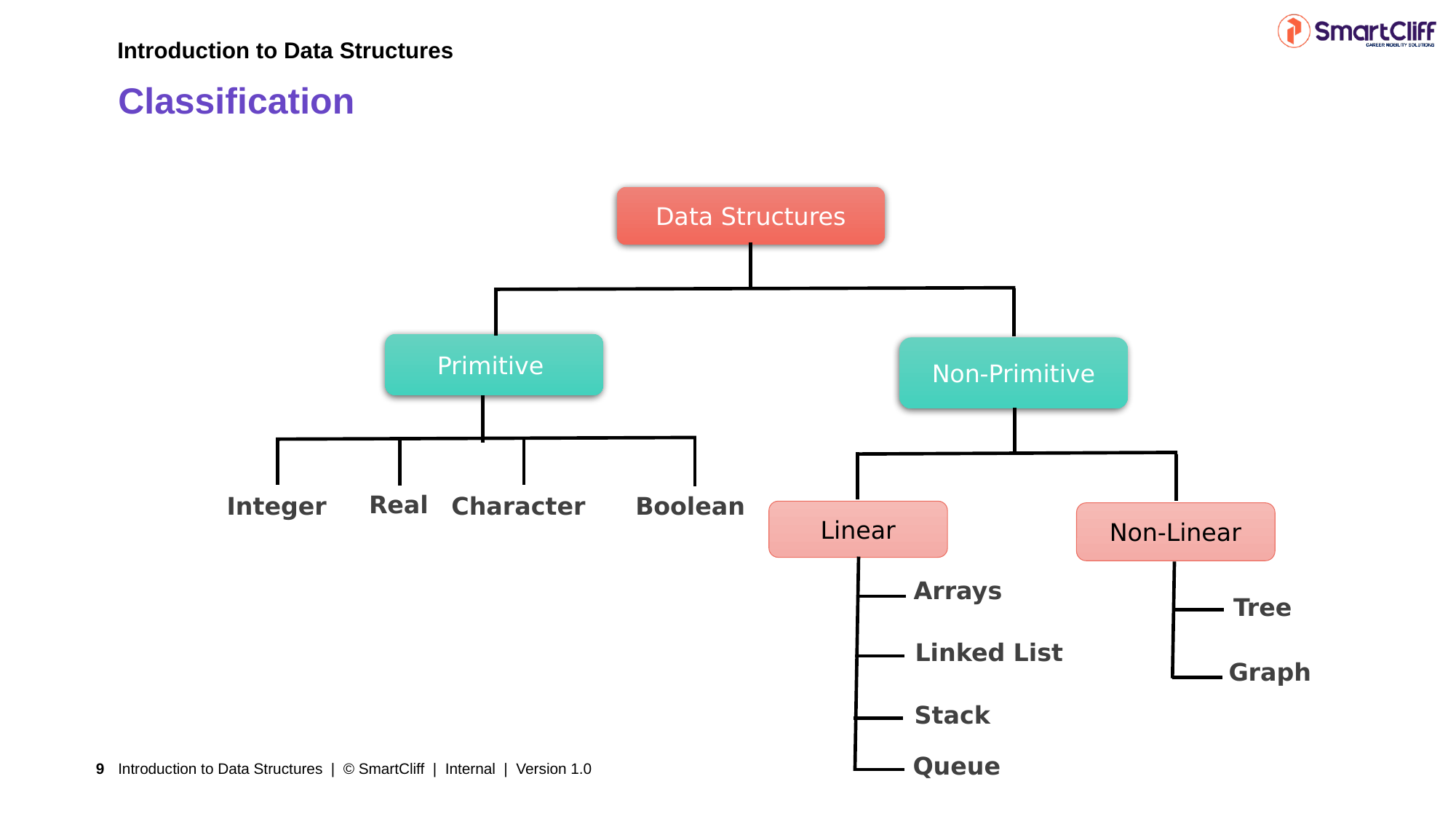

Introduction to Data Structures
# Classification
Data Structures
Primitive
Non-Primitive
Real
Character
Boolean
Integer
Linear
Non-Linear
Arrays
Tree
Linked List
Graph
Stack
Queue
Introduction to Data Structures  |  © SmartCliff  |  Internal  |  Version 1.0
9